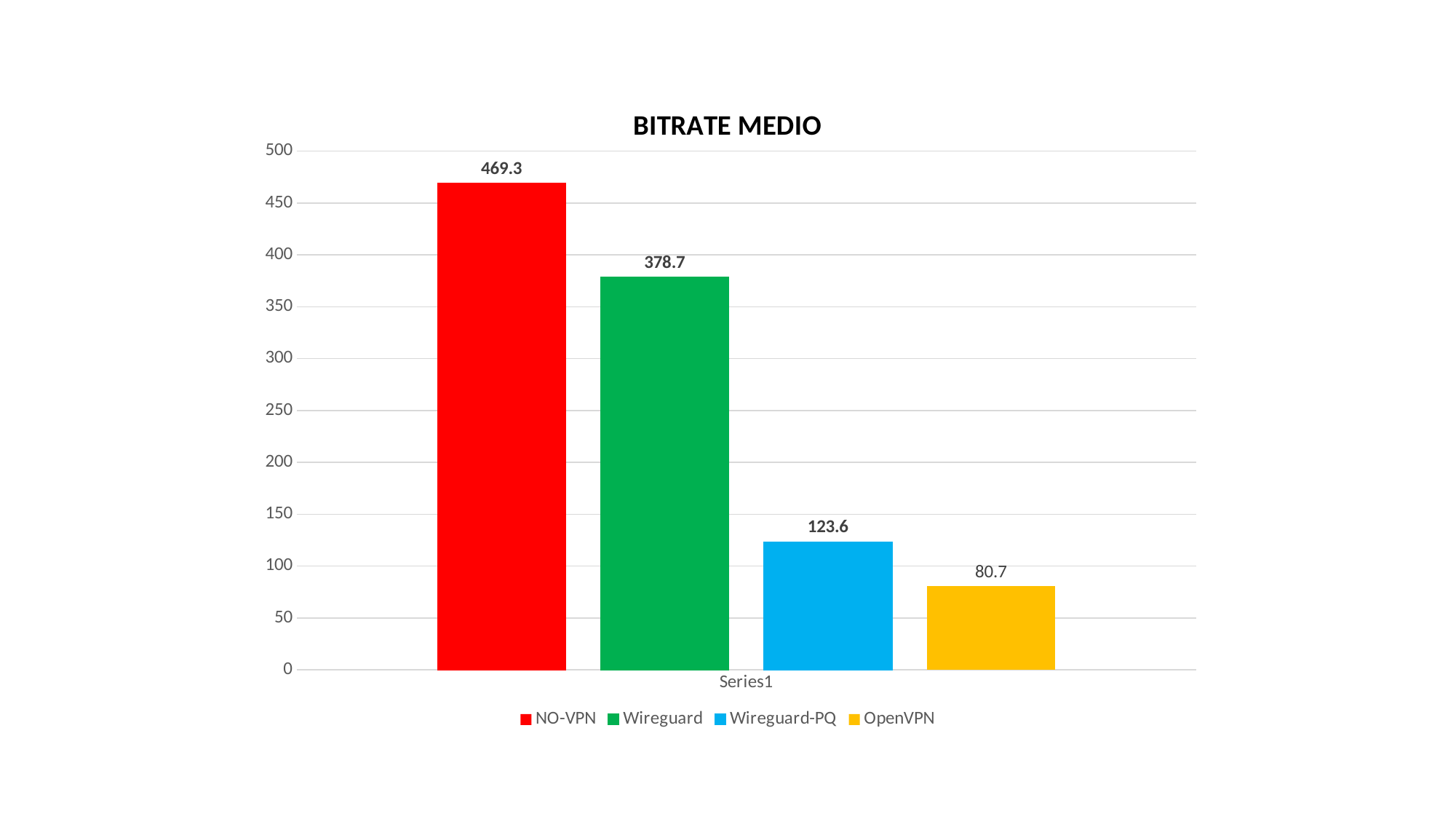

### Chart: BITRATE MEDIO

| Category | NO-VPN | Wireguard | Wireguard-PQ | OpenVPN |
|---|---|---|---|---|
|  | 469.3 | 378.7 | 123.6 | 80.7 |